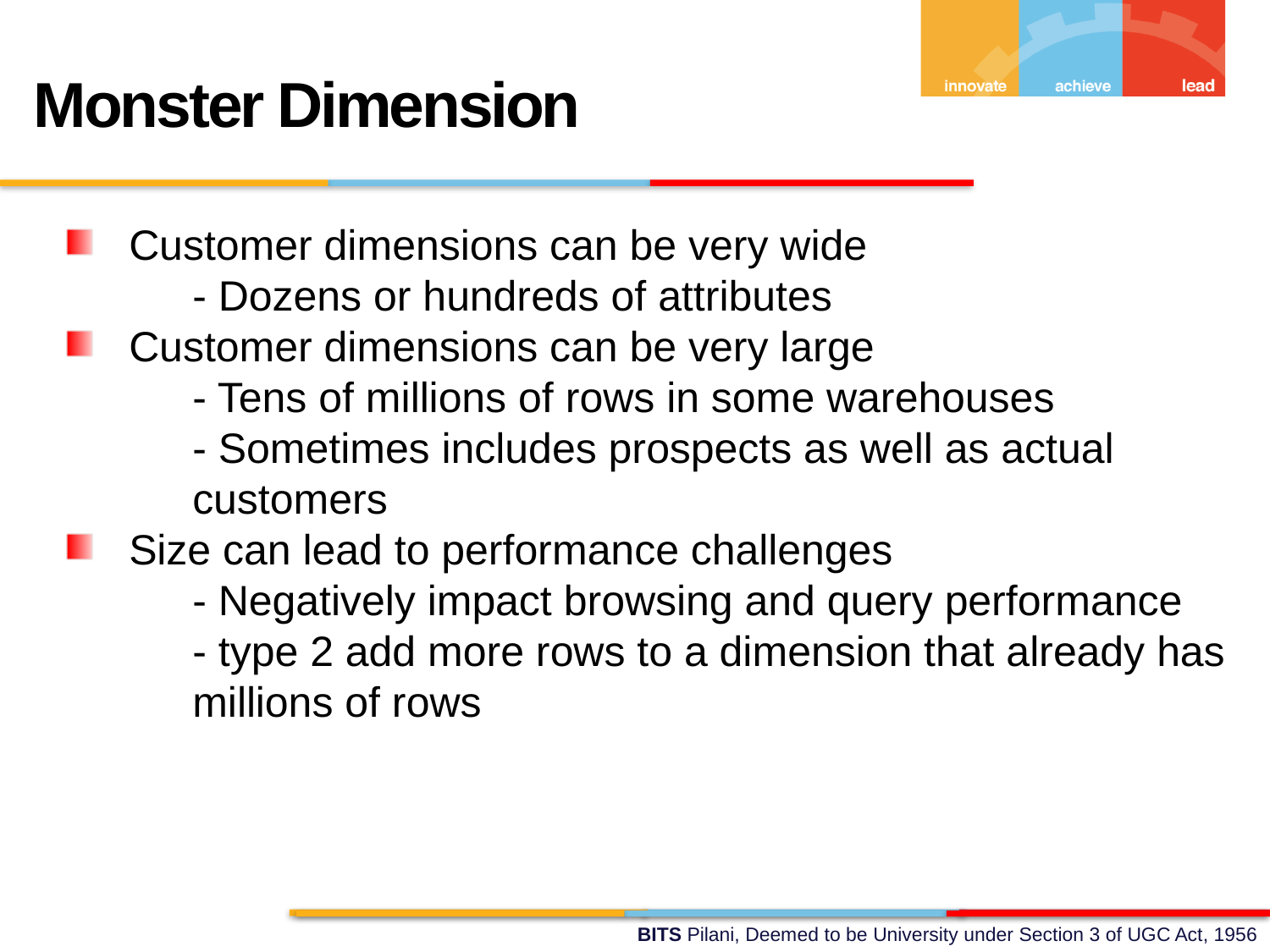

Monster Dimension
Customer dimensions can be very wide
- Dozens or hundreds of attributes
Customer dimensions can be very large
	- Tens of millions of rows in some warehouses
	- Sometimes includes prospects as well as actual customers
Size can lead to performance challenges
	- Negatively impact browsing and query performance
	- type 2 add more rows to a dimension that already has millions of rows